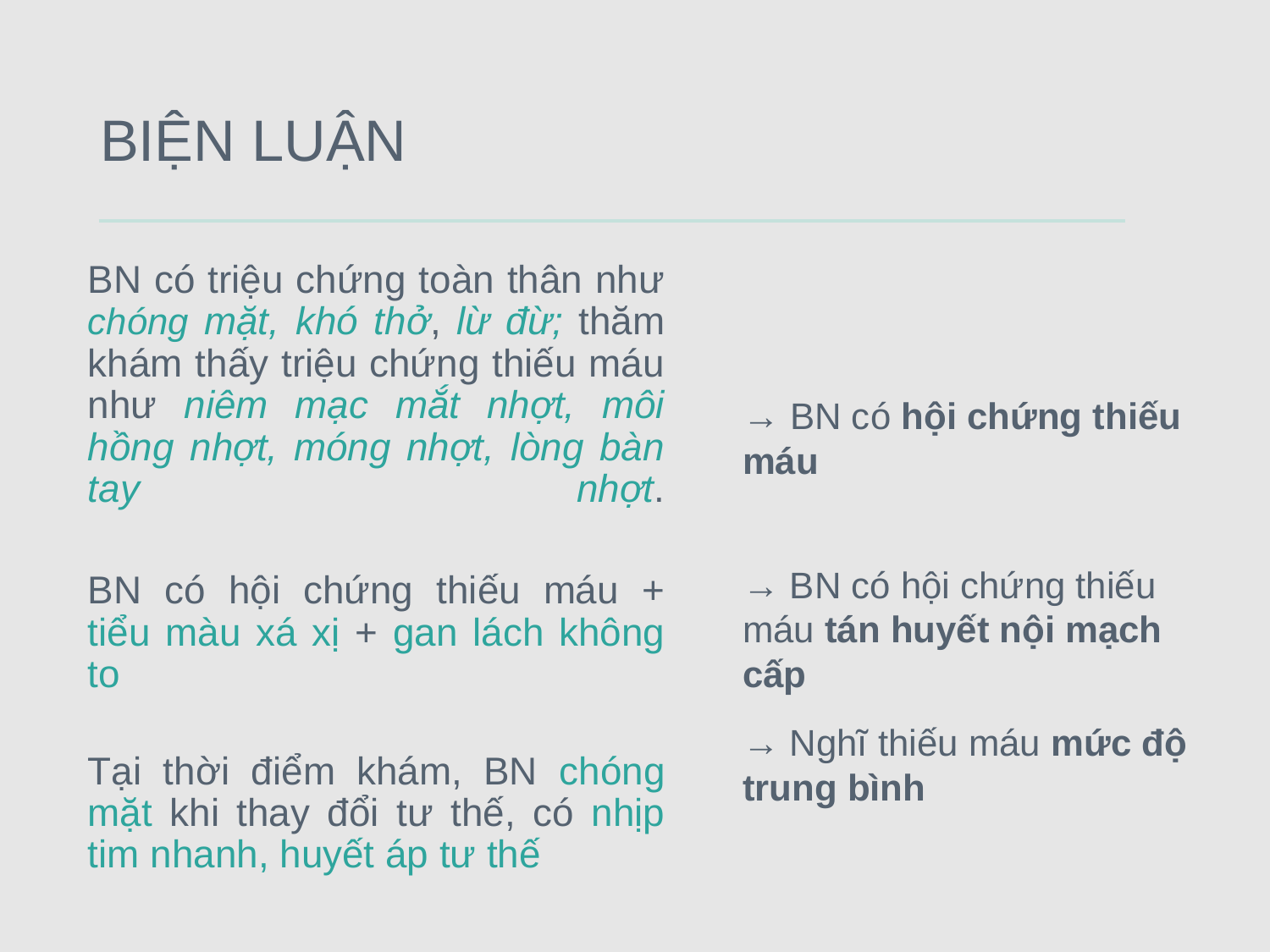

# BIỆN LUẬN
BN có triệu chứng toàn thân như chóng mặt, khó thở, lừ đừ; thăm khám thấy triệu chứng thiếu máu như niêm mạc mắt nhợt, môi hồng nhợt, móng nhợt, lòng bàn tay nhợt.
BN có hội chứng thiếu máu + tiểu màu xá xị + gan lách không to
Tại thời điểm khám, BN chóng mặt khi thay đổi tư thế, có nhịp tim nhanh, huyết áp tư thế

→ BN có hội chứng thiếu máu
→ BN có hội chứng thiếu máu tán huyết nội mạch cấp
→ Nghĩ thiếu máu mức độ trung bình